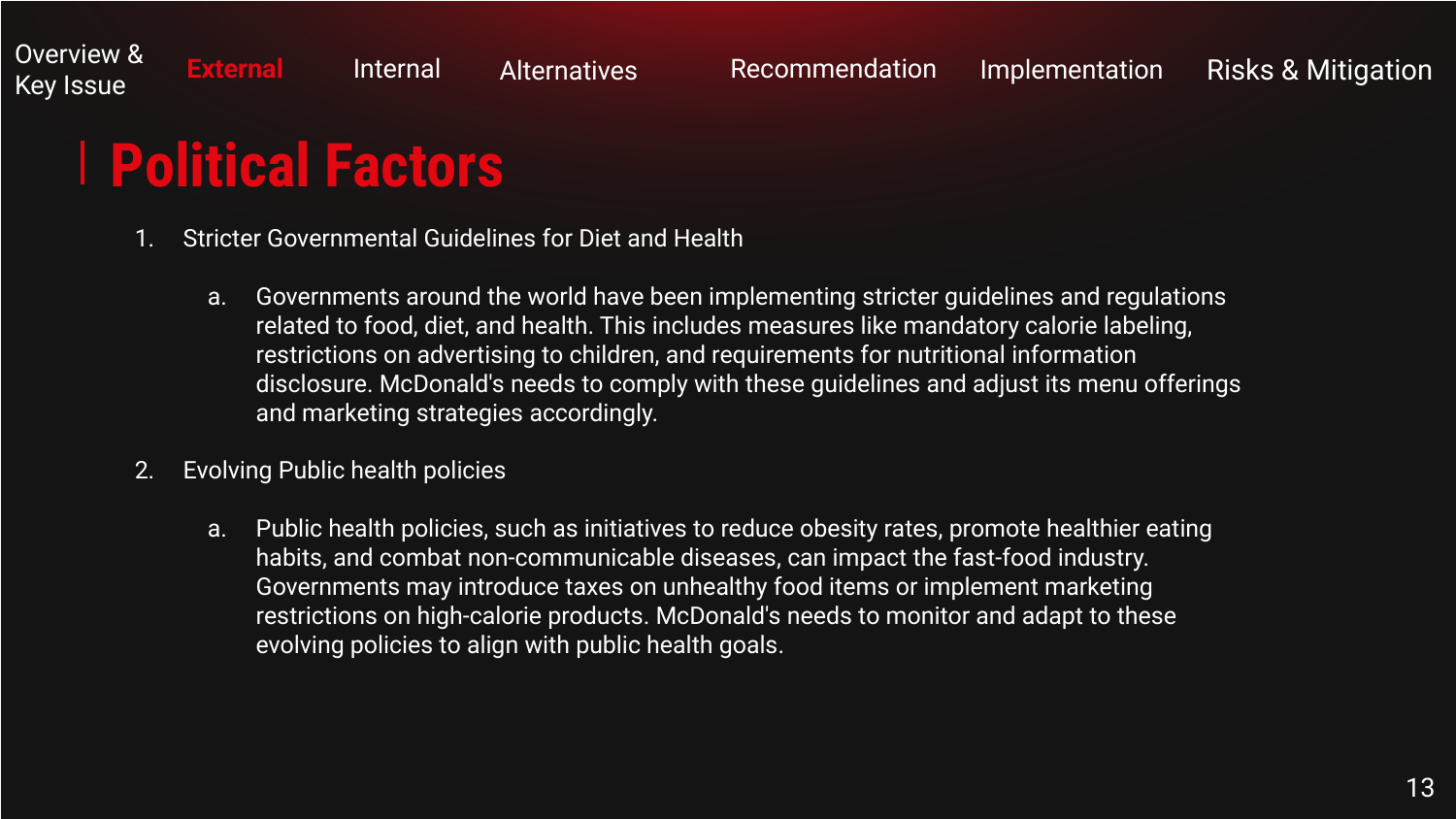

Risks & Mitigation
  External
Internal
Recommendation

Overview & Key Issue

Alternatives
Implementation
# Political Factors
Stricter Governmental Guidelines for Diet and Health

Governments around the world have been implementing stricter guidelines and regulations related to food, diet, and health. This includes measures like mandatory calorie labeling, restrictions on advertising to children, and requirements for nutritional information disclosure. McDonald's needs to comply with these guidelines and adjust its menu offerings and marketing strategies accordingly.

Evolving Public health policies

Public health policies, such as initiatives to reduce obesity rates, promote healthier eating habits, and combat non-communicable diseases, can impact the fast-food industry. Governments may introduce taxes on unhealthy food items or implement marketing restrictions on high-calorie products. McDonald's needs to monitor and adapt to these evolving policies to align with public health goals.

13